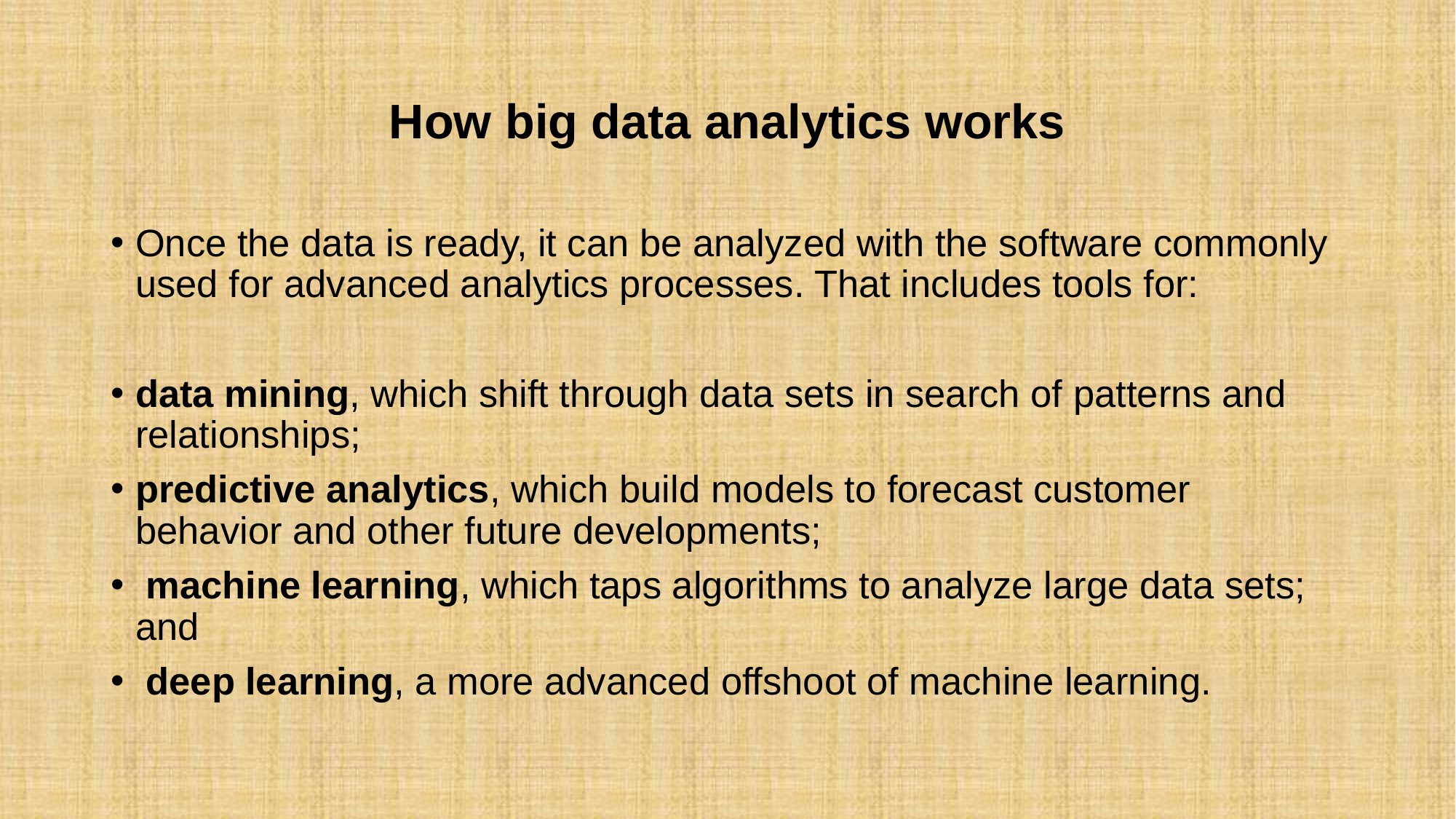

# How big data analytics works
Once the data is ready, it can be analyzed with the software commonly used for advanced analytics processes. That includes tools for:

data mining, which shift through data sets in search of patterns and relationships;
predictive analytics, which build models to forecast customer behavior and other future developments;
 machine learning, which taps algorithms to analyze large data sets; and
 deep learning, a more advanced offshoot of machine learning.